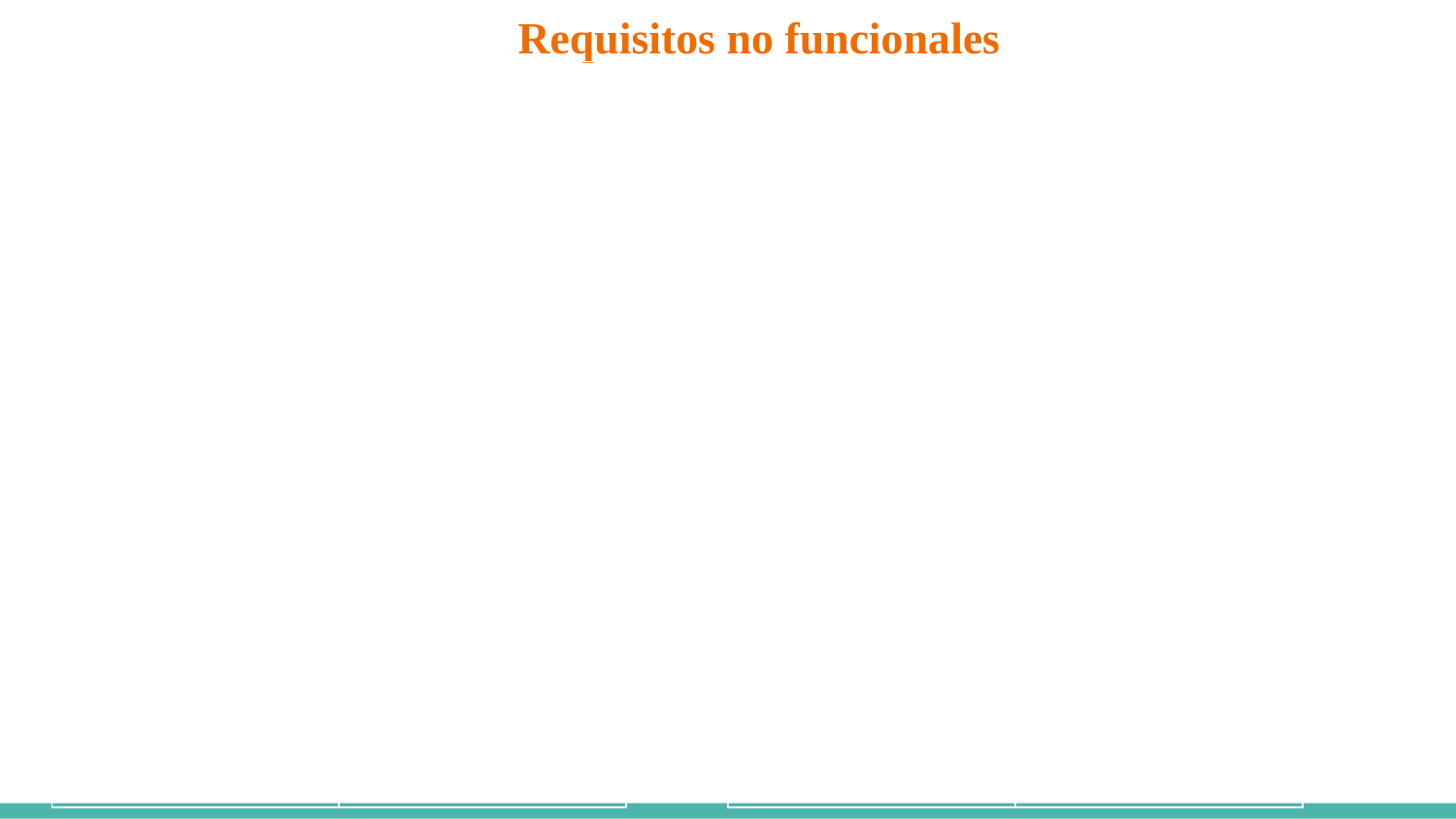

# Requisitos no funcionales
| Identificación del requerimiento: | RNF01 |
| --- | --- |
| Nombre del requerimiento: | Interfaz del sistema |
| Características: | El sistema presenta una interfaz de usuario sencilla para que sea de fácil manejo a los usuarios del sistema |
| Descripción del requerimiento: | El sistema debe tener una interfaz sencilla y fácil de comprender |
| Prioridad de requerimiento: | Alta |
| Identificación del requerimiento: | RNF02 |
| --- | --- |
| Nombre del requerimiento: | tiempo de revisado |
| Características: | la cuenta de usuario tardará un tiempo de 2 a 3.5 segundos para su verificación y el del carnet de 2 a 5 segundos |
| Descripción del requerimiento: | el sistema se tomará un retraso de tiempo mínimo para la verificación del la cuenta de usuario y del carnet |
| Prioridad de requerimiento: | alta |